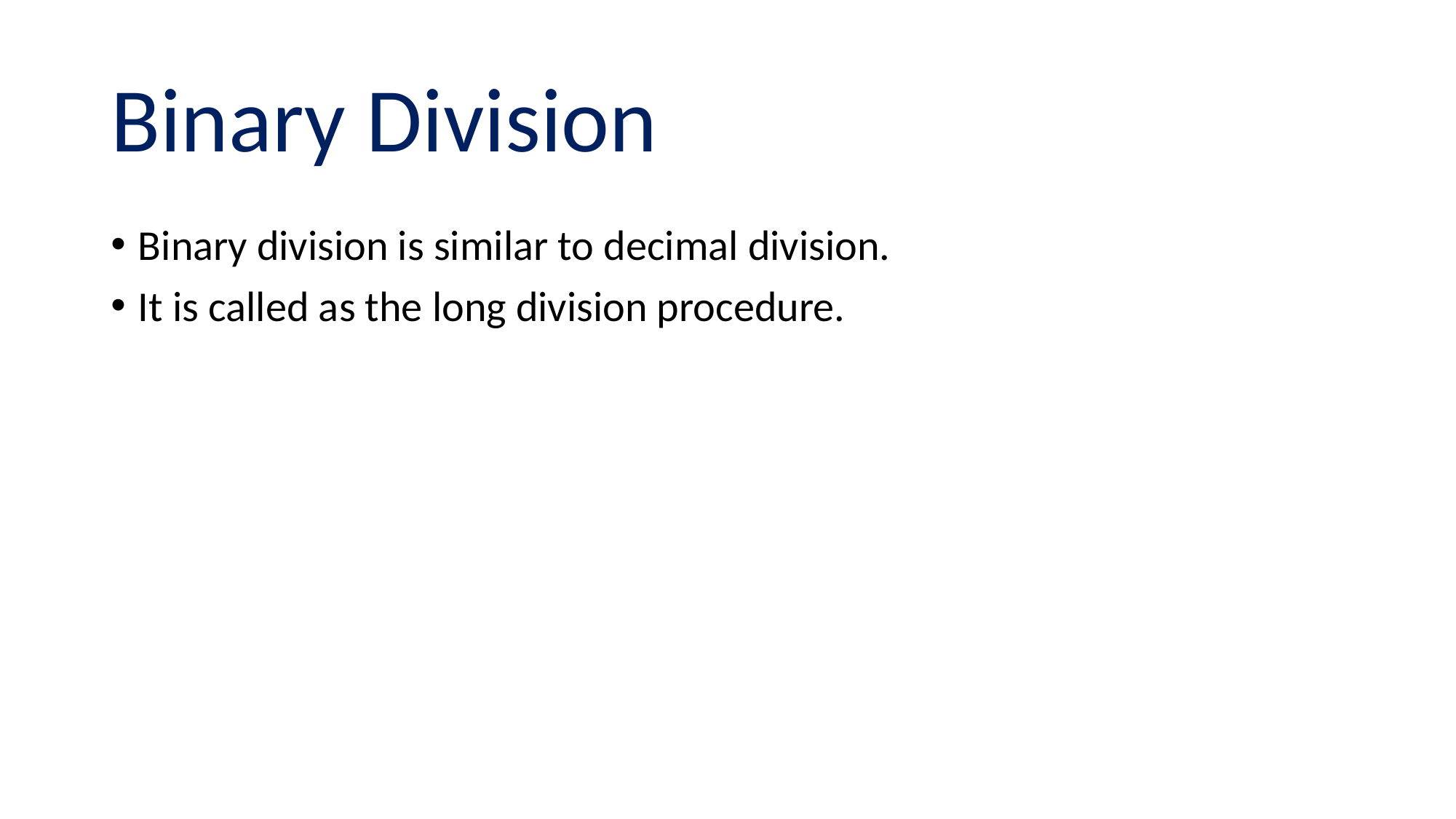

# Binary Division
Binary division is similar to decimal division.
It is called as the long division procedure.